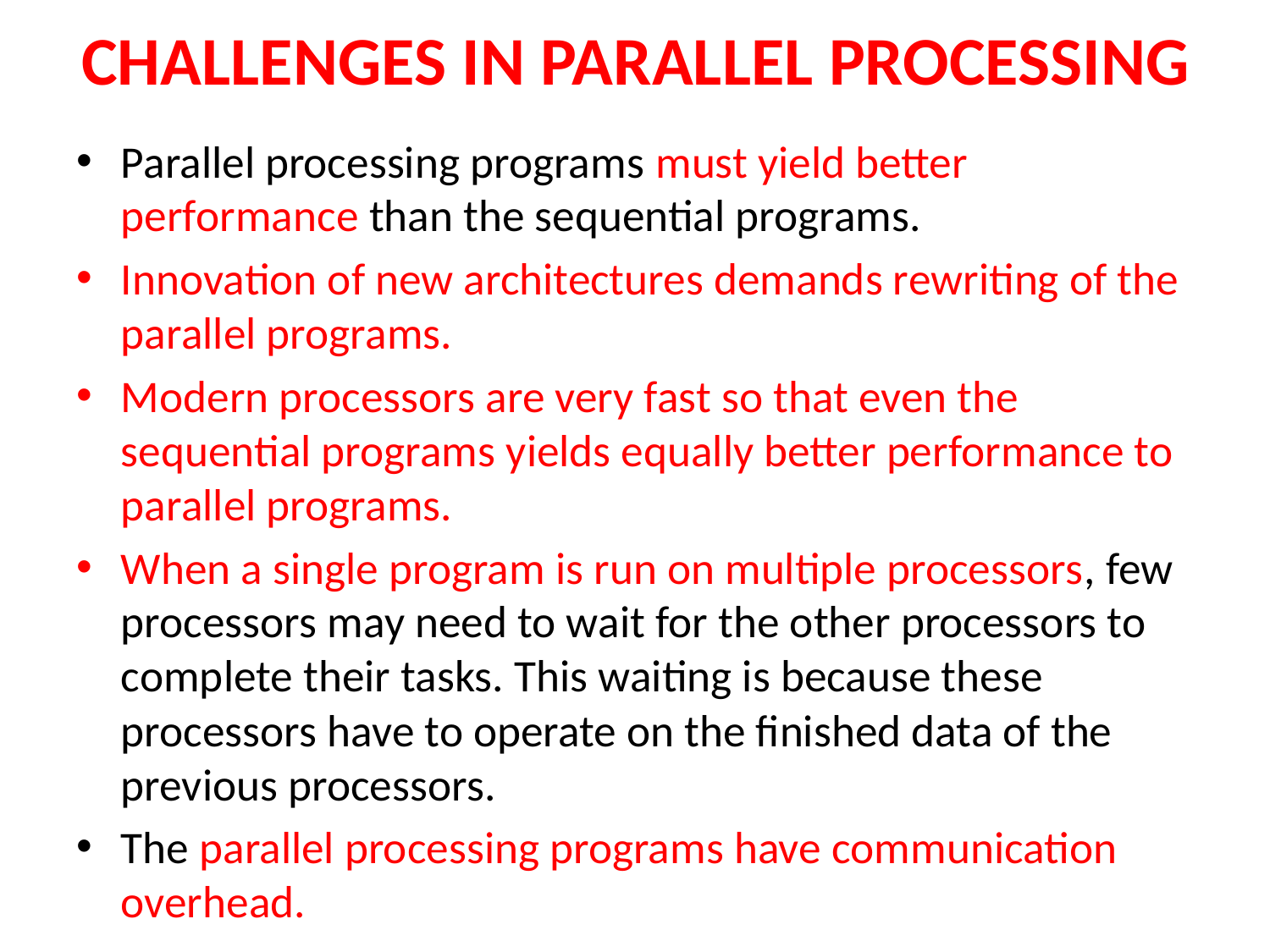

# CHALLENGES IN PARALLEL PROCESSING
Parallel processing programs must yield better performance than the sequential programs.
Innovation of new architectures demands rewriting of the parallel programs.
Modern processors are very fast so that even the sequential programs yields equally better performance to parallel programs.
When a single program is run on multiple processors, few processors may need to wait for the other processors to complete their tasks. This waiting is because these processors have to operate on the finished data of the previous processors.
The parallel processing programs have communication overhead.